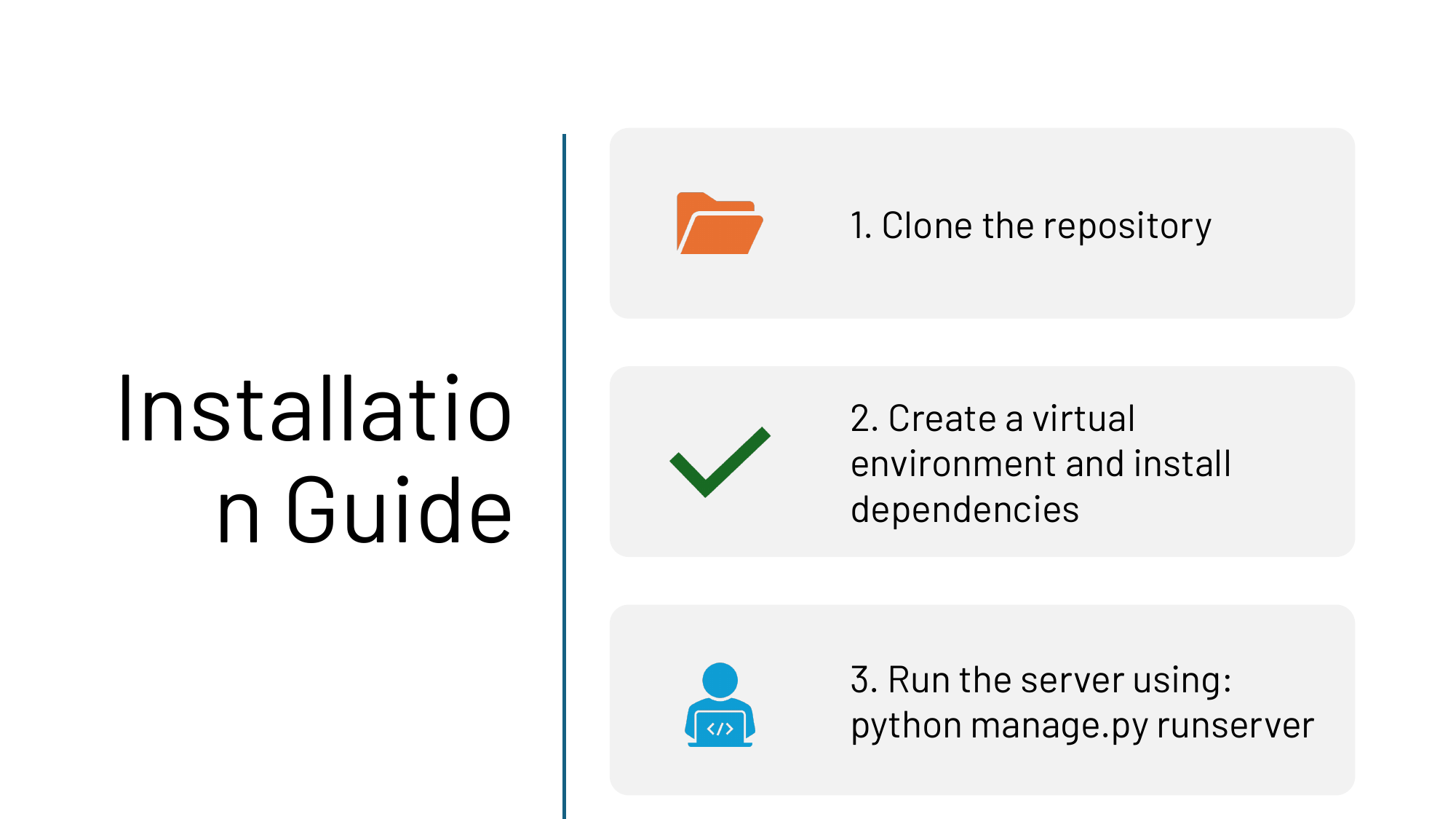

# Installation Guide
1. Clone the repository
2. Create a virtual environment and install dependencies
3. Run the server using: python manage.py runserver